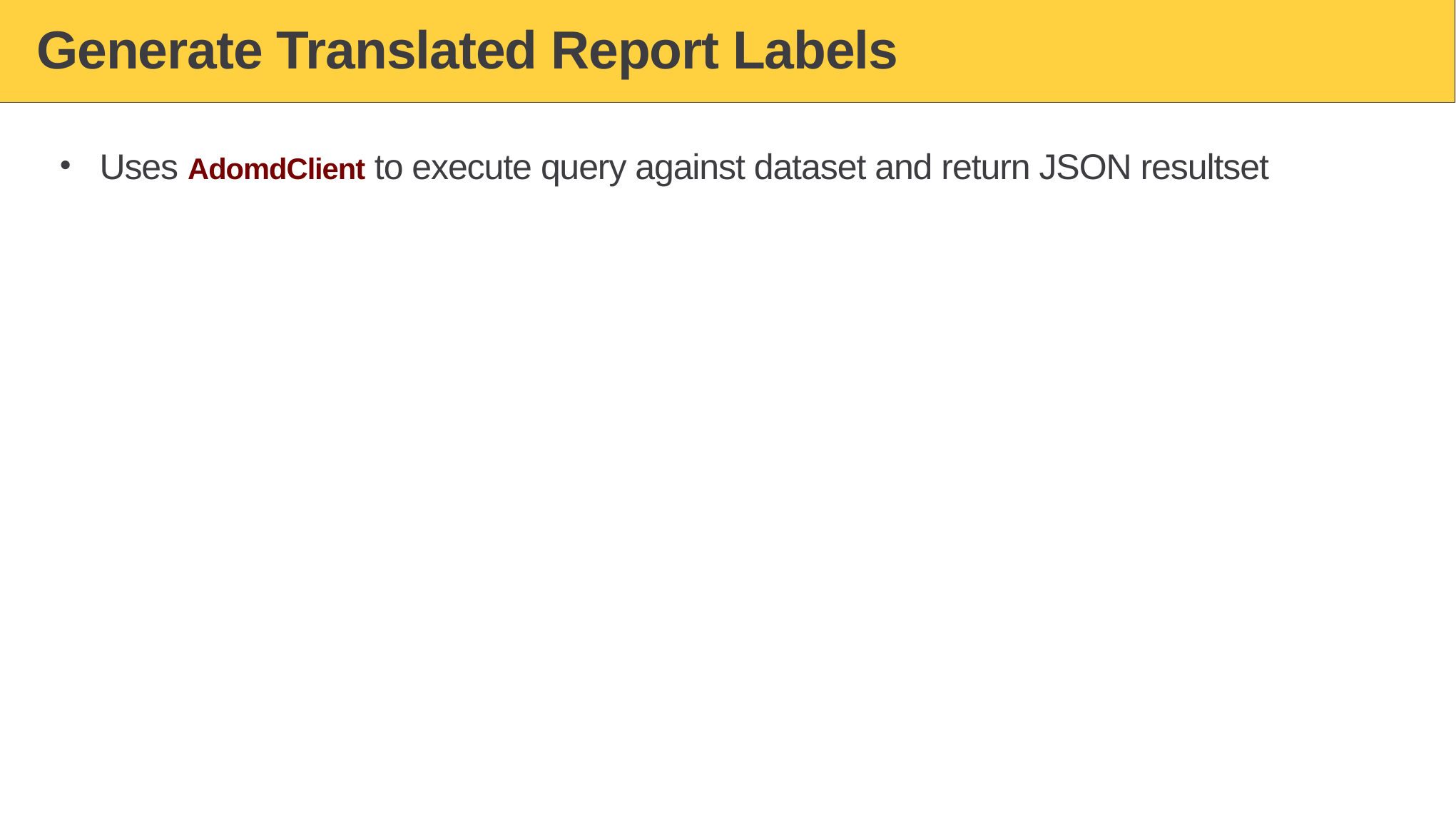

# Generate Translated Report Labels
Uses AdomdClient to execute query against dataset and return JSON resultset